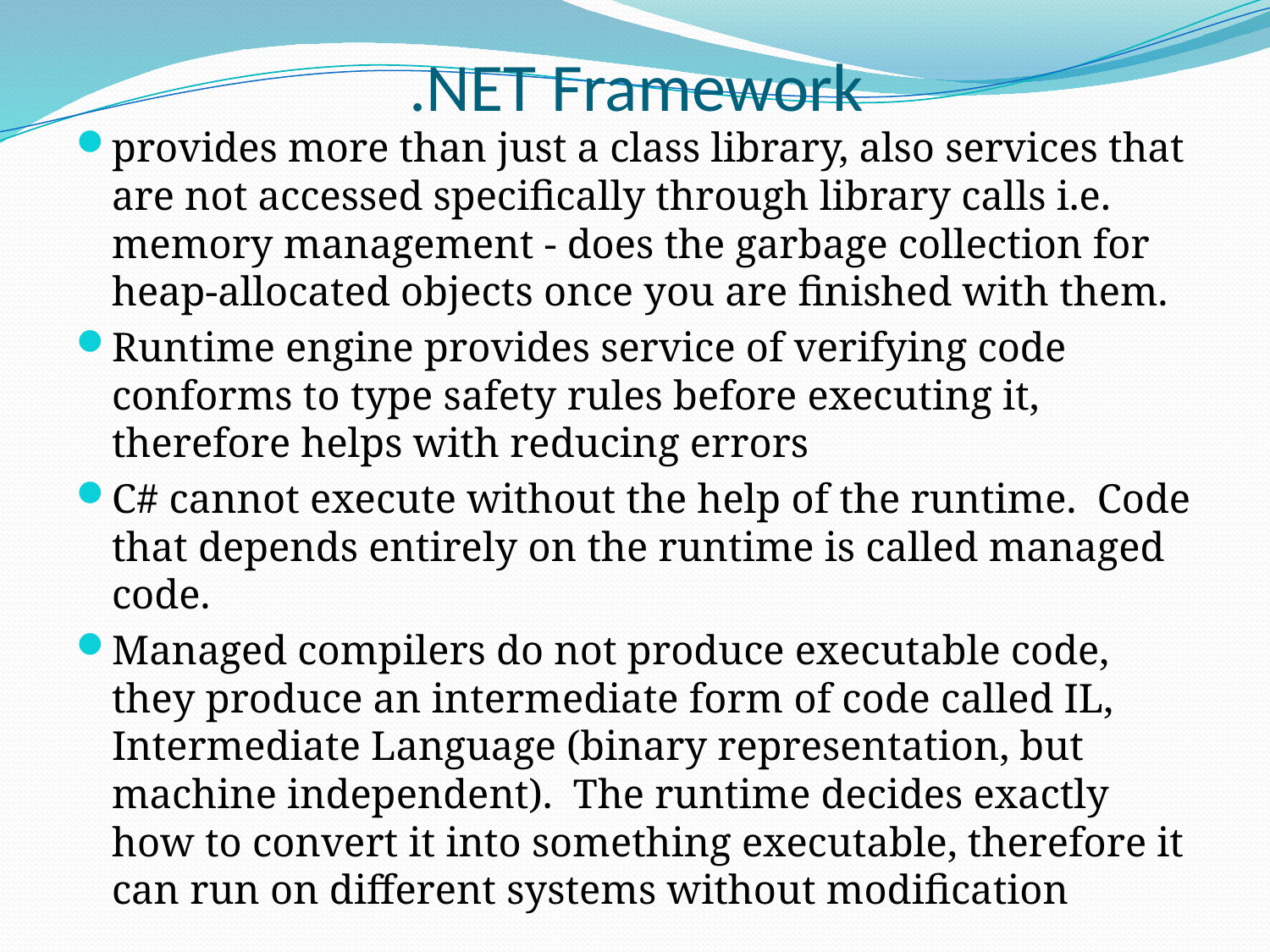

# .NET Framework
provides more than just a class library, also services that are not accessed specifically through library calls i.e. memory management - does the garbage collection for heap-allocated objects once you are finished with them.
Runtime engine provides service of verifying code conforms to type safety rules before executing it, therefore helps with reducing errors
C# cannot execute without the help of the runtime.  Code that depends entirely on the runtime is called managed code.
Managed compilers do not produce executable code, they produce an intermediate form of code called IL, Intermediate Language (binary representation, but machine independent).  The runtime decides exactly how to convert it into something executable, therefore it can run on different systems without modification